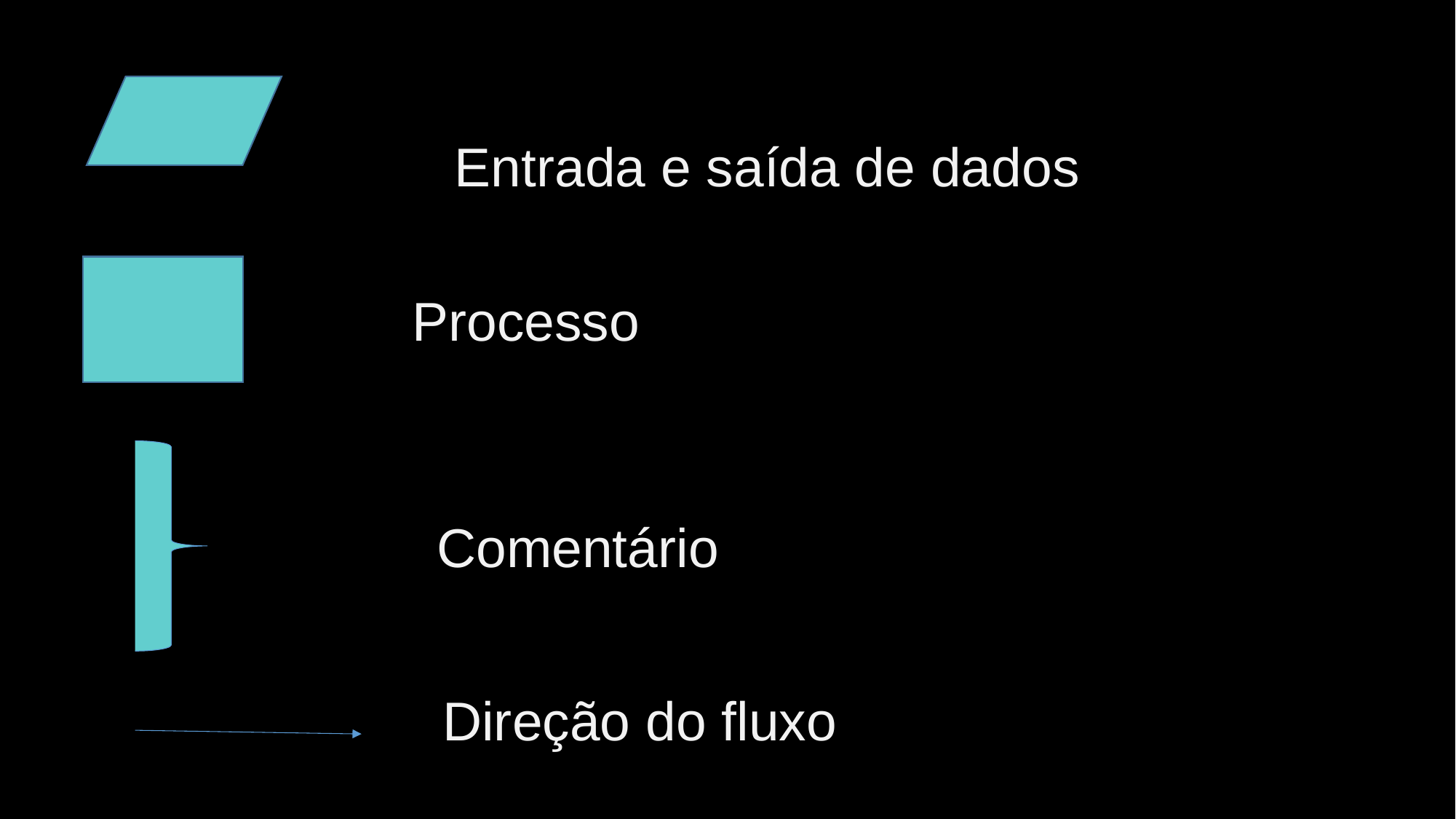

Entrada e saída de dados

Processo

Comentário
Direção do fluxo